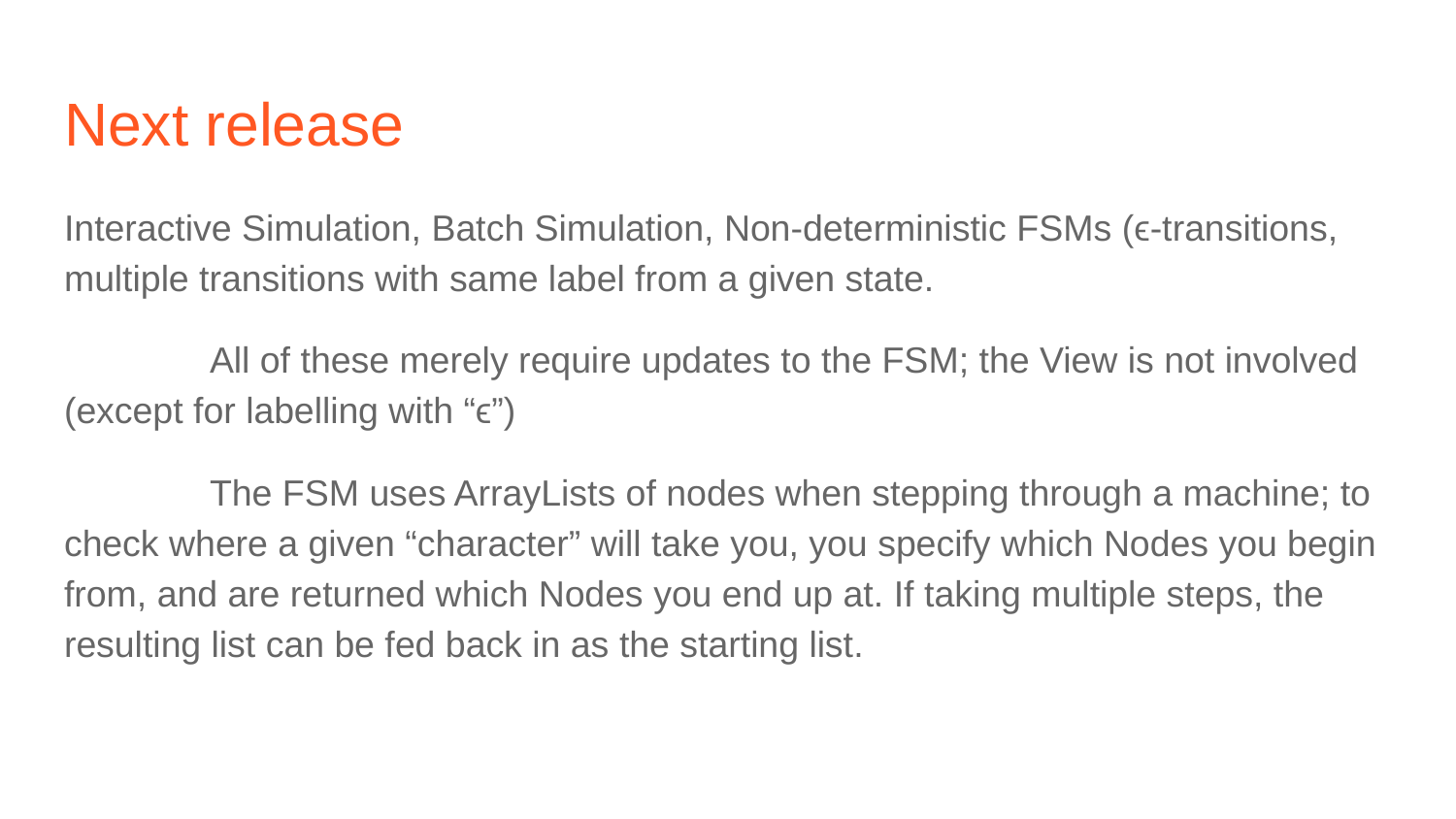

# Next release
Interactive Simulation, Batch Simulation, Non-deterministic FSMs (ϵ-transitions, multiple transitions with same label from a given state.
	All of these merely require updates to the FSM; the View is not involved (except for labelling with “ϵ”)
	The FSM uses ArrayLists of nodes when stepping through a machine; to check where a given “character” will take you, you specify which Nodes you begin from, and are returned which Nodes you end up at. If taking multiple steps, the resulting list can be fed back in as the starting list.